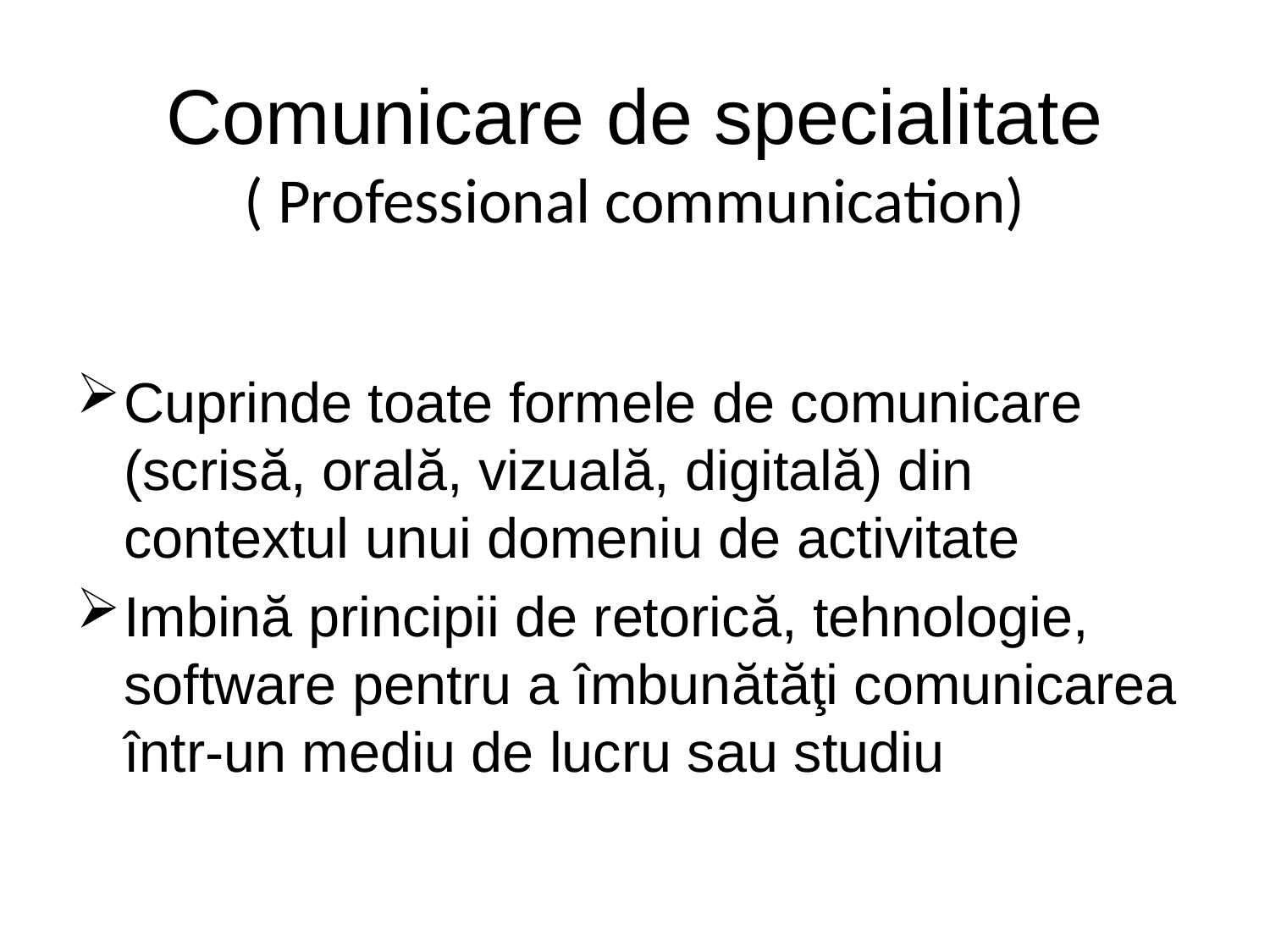

# Comunicare de specialitate ( Professional communication)
Cuprinde toate formele de comunicare (scrisă, orală, vizuală, digitală) din contextul unui domeniu de activitate
Imbină principii de retorică, tehnologie, software pentru a îmbunătăţi comunicarea într-un mediu de lucru sau studiu